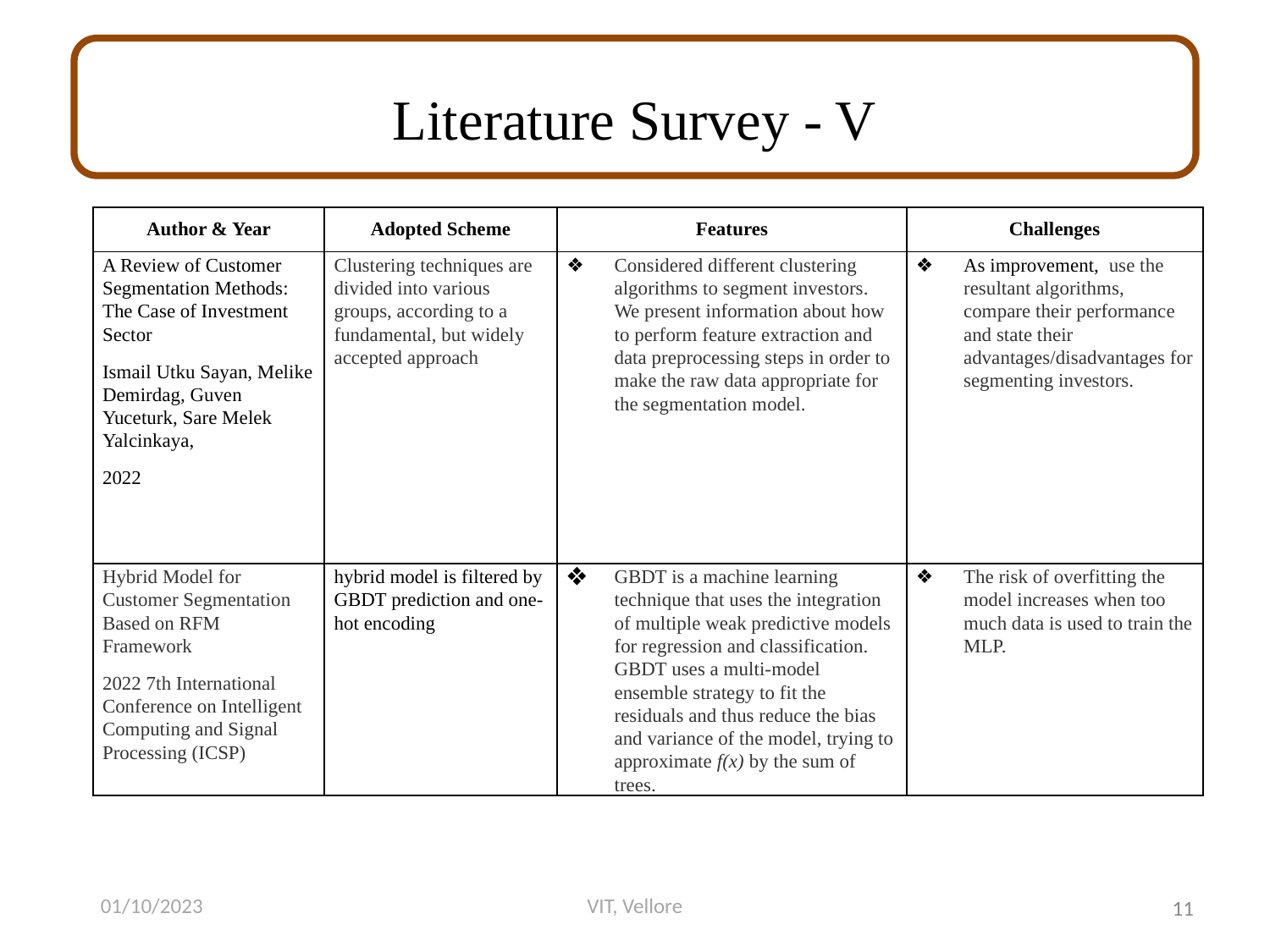

# Literature Survey - V

| Author & Year | Adopted Scheme | Features | Challenges |
| --- | --- | --- | --- |
| A Review of Customer Segmentation Methods: The Case of Investment Sector Ismail Utku Sayan, Melike Demirdag, Guven Yuceturk, Sare Melek Yalcinkaya, 2022 | Clustering techniques are divided into various groups, according to a fundamental, but widely accepted approach | Considered different clustering algorithms to segment investors. We present information about how to perform feature extraction and data preprocessing steps in order to make the raw data appropriate for the segmentation model. | As improvement, use the resultant algorithms, compare their performance and state their advantages/disadvantages for segmenting investors. |
| Hybrid Model for Customer Segmentation Based on RFM Framework 2022 7th International Conference on Intelligent Computing and Signal Processing (ICSP) | hybrid model is filtered by GBDT prediction and one-hot encoding | GBDT is a machine learning technique that uses the integration of multiple weak predictive models for regression and classification. GBDT uses a multi-model ensemble strategy to fit the residuals and thus reduce the bias and variance of the model, trying to approximate f(x) by the sum of trees. | The risk of overfitting the model increases when too much data is used to train the MLP. |
11
01/10/2023

VIT, Vellore